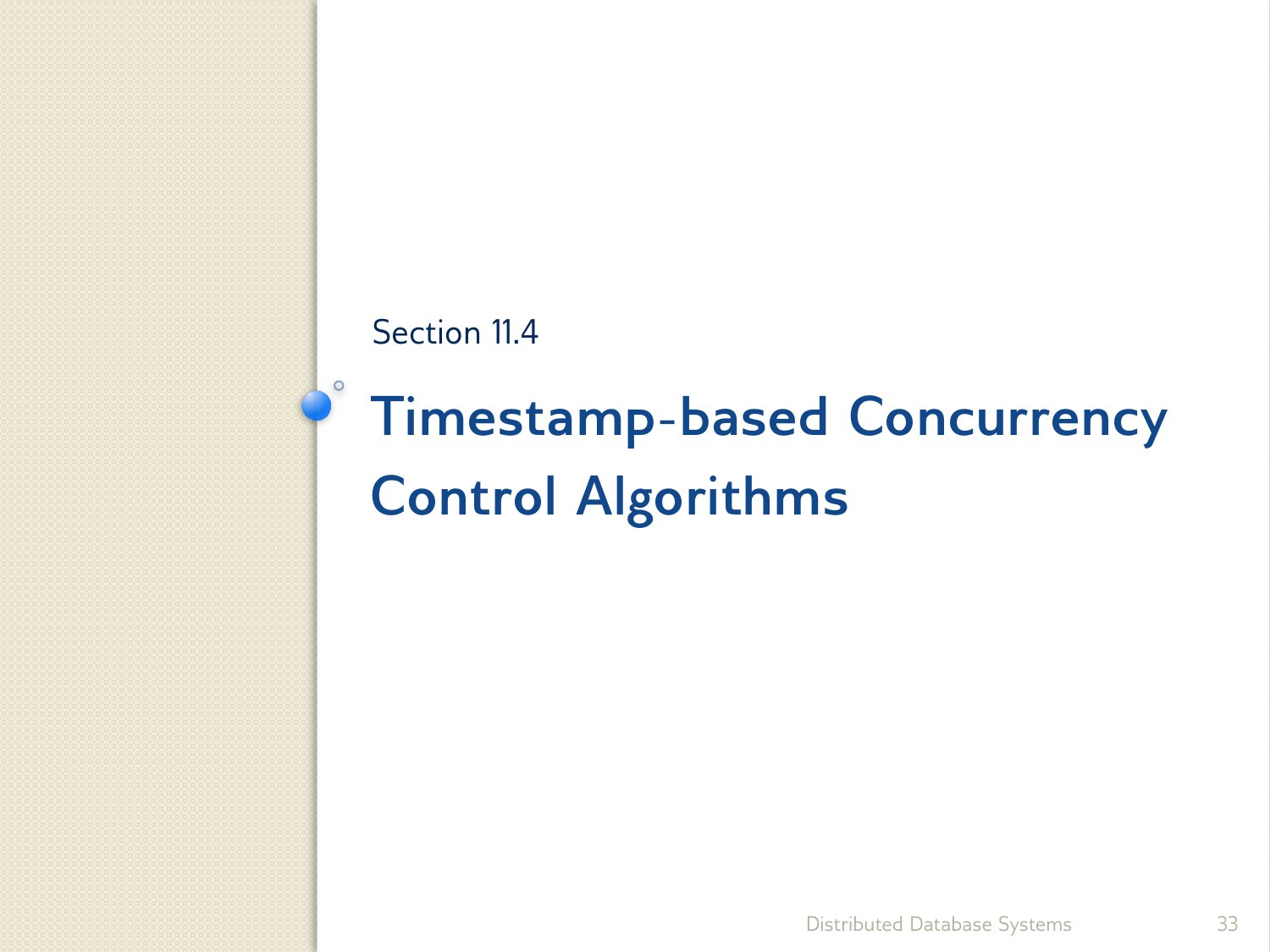

Section 11.4
# Timestamp-based Concurrency Control Algorithms
Distributed Database Systems
33